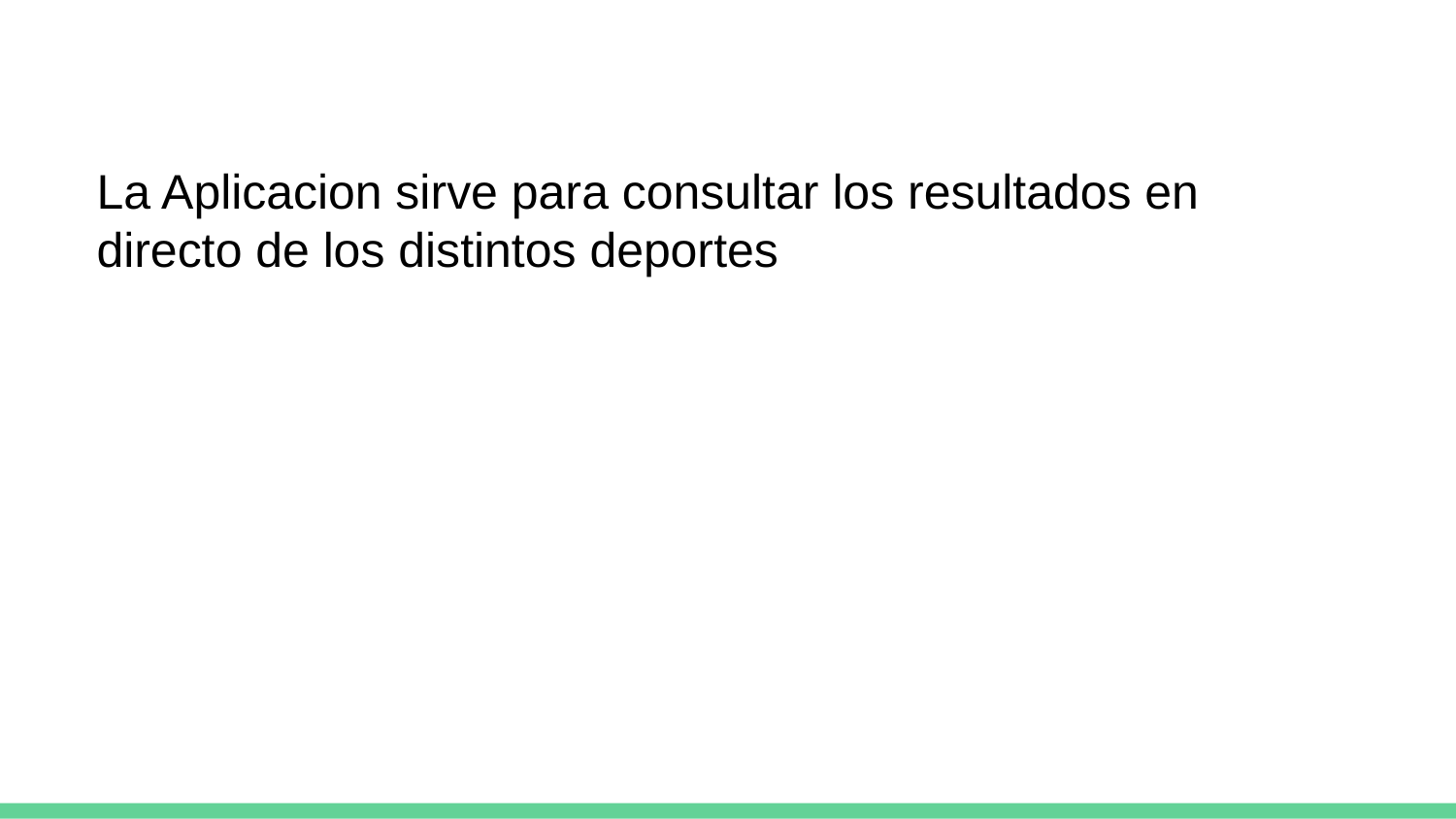

La Aplicacion sirve para consultar los resultados en directo de los distintos deportes